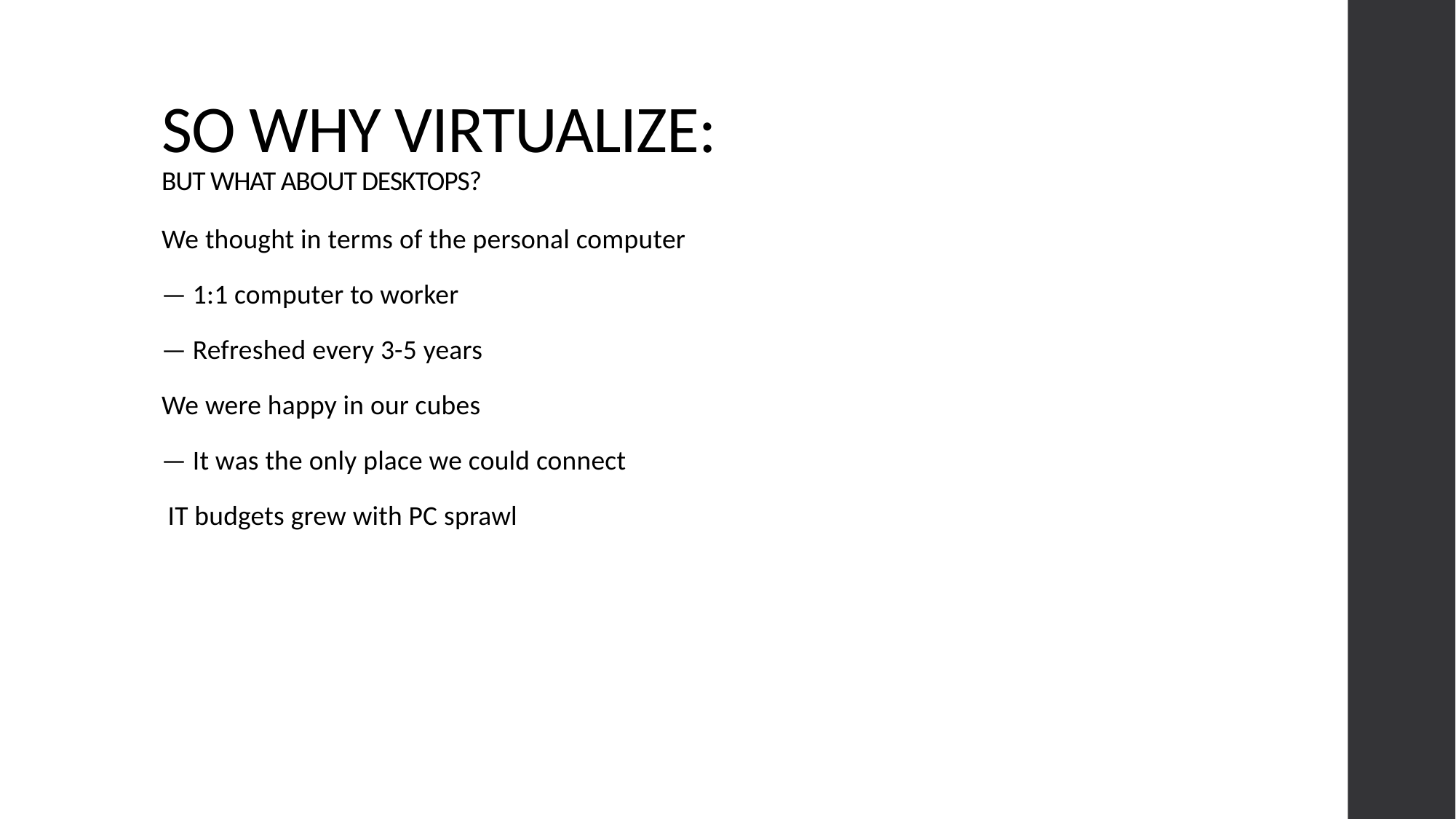

# SO WHY VIRTUALIZE: BUT WHAT ABOUT DESKTOPS?
We thought in terms of the personal computer
— 1:1 computer to worker
— Refreshed every 3-5 years
We were happy in our cubes
— It was the only place we could connect
 IT budgets grew with PC sprawl